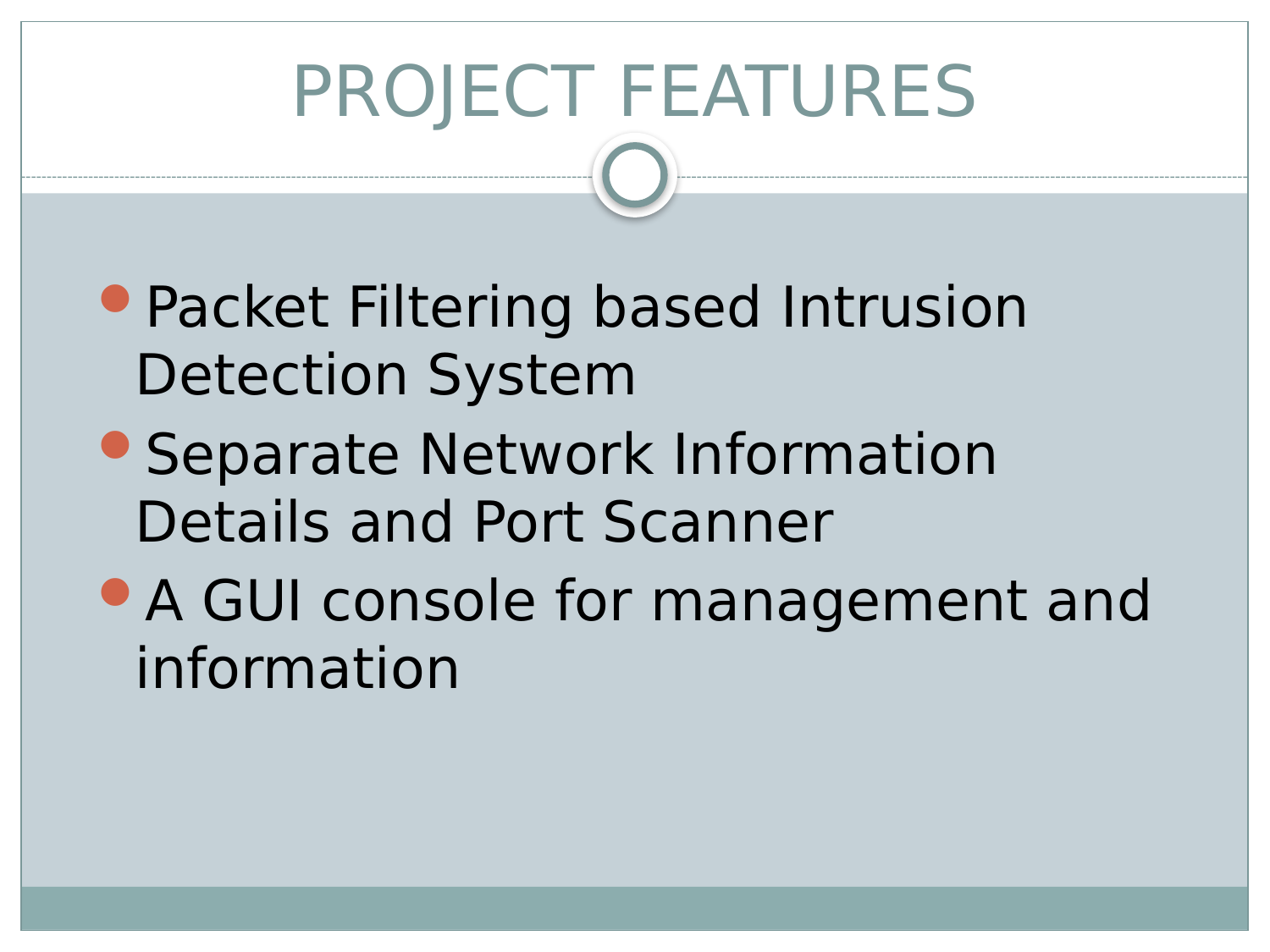

# PROJECT FEATURES
Packet Filtering based Intrusion Detection System
Separate Network Information Details and Port Scanner
A GUI console for management and information